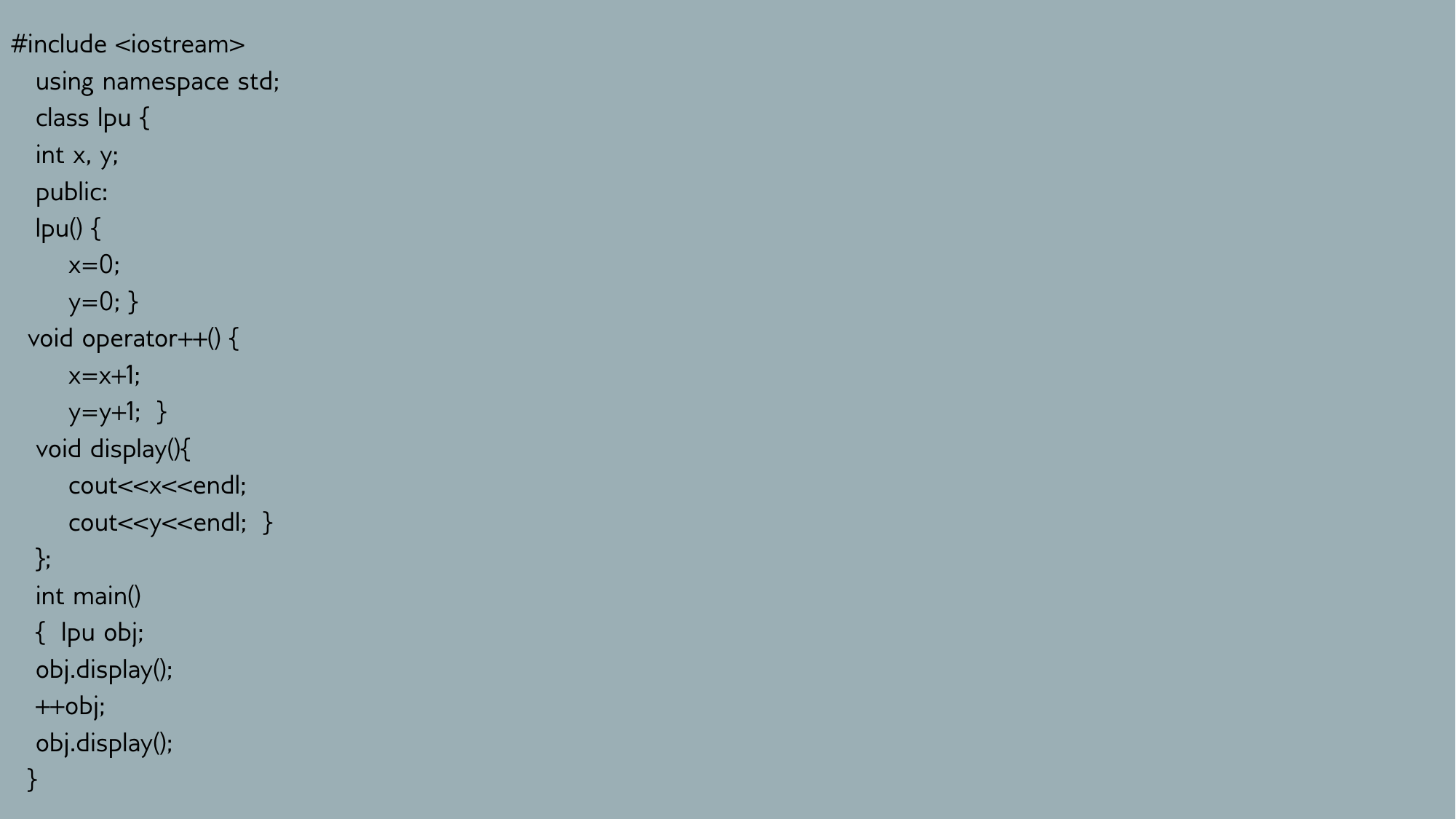

#include <iostream>
   using namespace std;
   class lpu {
   int x, y;
   public:
   lpu() {
       x=0;
       y=0; }
  void operator++() {
       x=x+1;
       y=y+1;  }
   void display(){
       cout<<x<<endl;
       cout<<y<<endl;  }
   };
   int main()
   {  lpu obj;
   obj.display();
   ++obj;
   obj.display();
  }